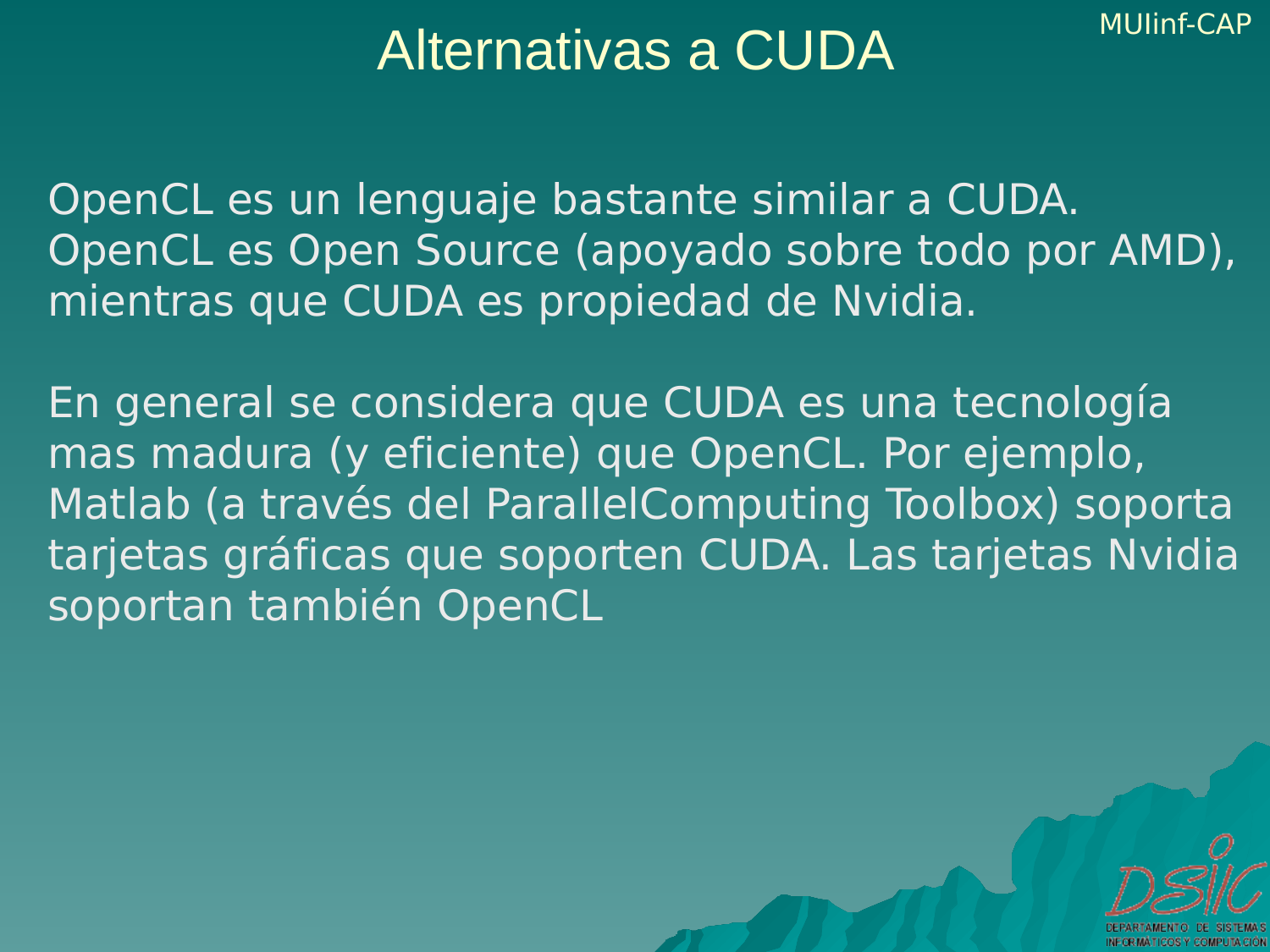

# Alternativas a CUDA
OpenCL es un lenguaje bastante similar a CUDA.
OpenCL es Open Source (apoyado sobre todo por AMD), mientras que CUDA es propiedad de Nvidia.

En general se considera que CUDA es una tecnología mas madura (y eficiente) que OpenCL. Por ejemplo, Matlab (a través del ParallelComputing Toolbox) soporta tarjetas gráficas que soporten CUDA. Las tarjetas Nvidia soportan también OpenCL